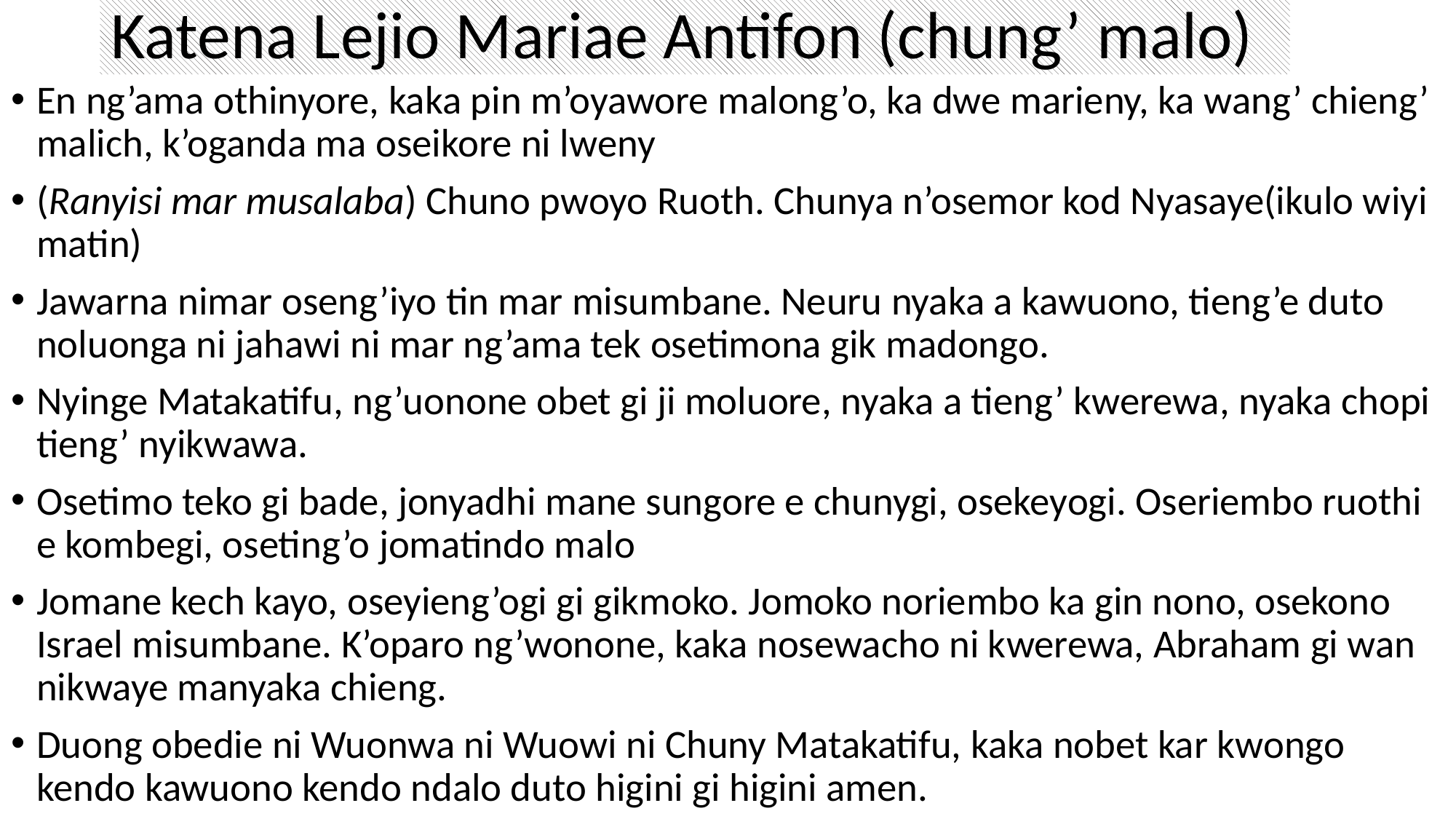

# Katena Lejio Mariae Antifon (chung’ malo)
En ng’ama othinyore, kaka pin m’oyawore malong’o, ka dwe marieny, ka wang’ chieng’ malich, k’oganda ma oseikore ni lweny
(Ranyisi mar musalaba) Chuno pwoyo Ruoth. Chunya n’osemor kod Nyasaye(ikulo wiyi matin)
Jawarna nimar oseng’iyo tin mar misumbane. Neuru nyaka a kawuono, tieng’e duto noluonga ni jahawi ni mar ng’ama tek osetimona gik madongo.
Nyinge Matakatifu, ng’uonone obet gi ji moluore, nyaka a tieng’ kwerewa, nyaka chopi tieng’ nyikwawa.
Osetimo teko gi bade, jonyadhi mane sungore e chunygi, osekeyogi. Oseriembo ruothi e kombegi, oseting’o jomatindo malo
Jomane kech kayo, oseyieng’ogi gi gikmoko. Jomoko noriembo ka gin nono, osekono Israel misumbane. K’oparo ng’wonone, kaka nosewacho ni kwerewa, Abraham gi wan nikwaye manyaka chieng.
Duong obedie ni Wuonwa ni Wuowi ni Chuny Matakatifu, kaka nobet kar kwongo kendo kawuono kendo ndalo duto higini gi higini amen.